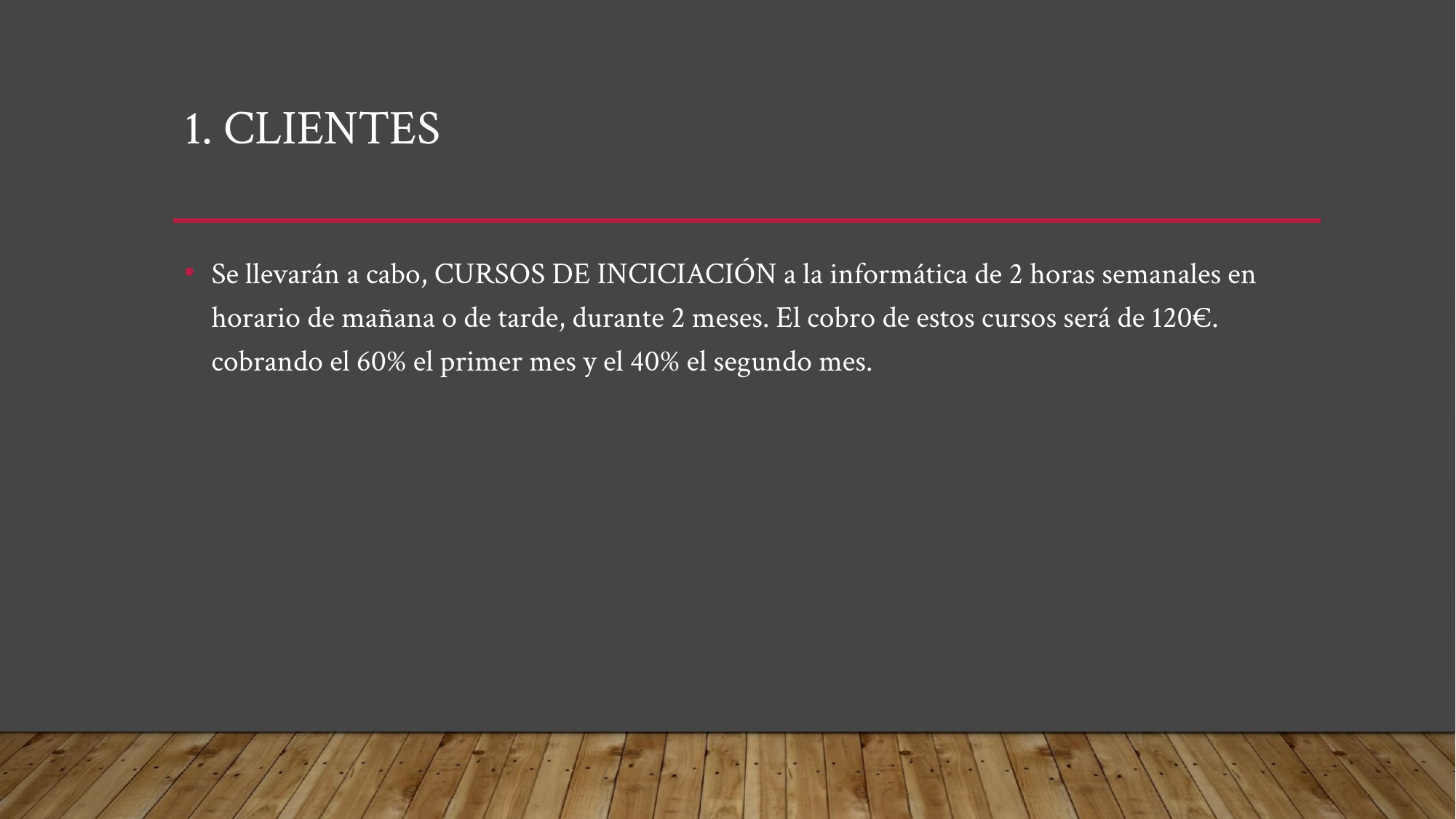

# 1. CLIENTES
Se llevarán a cabo, CURSOS DE INCICIACIÓN a la informática de 2 horas semanales en horario de mañana o de tarde, durante 2 meses. El cobro de estos cursos será de 120€. cobrando el 60% el primer mes y el 40% el segundo mes.